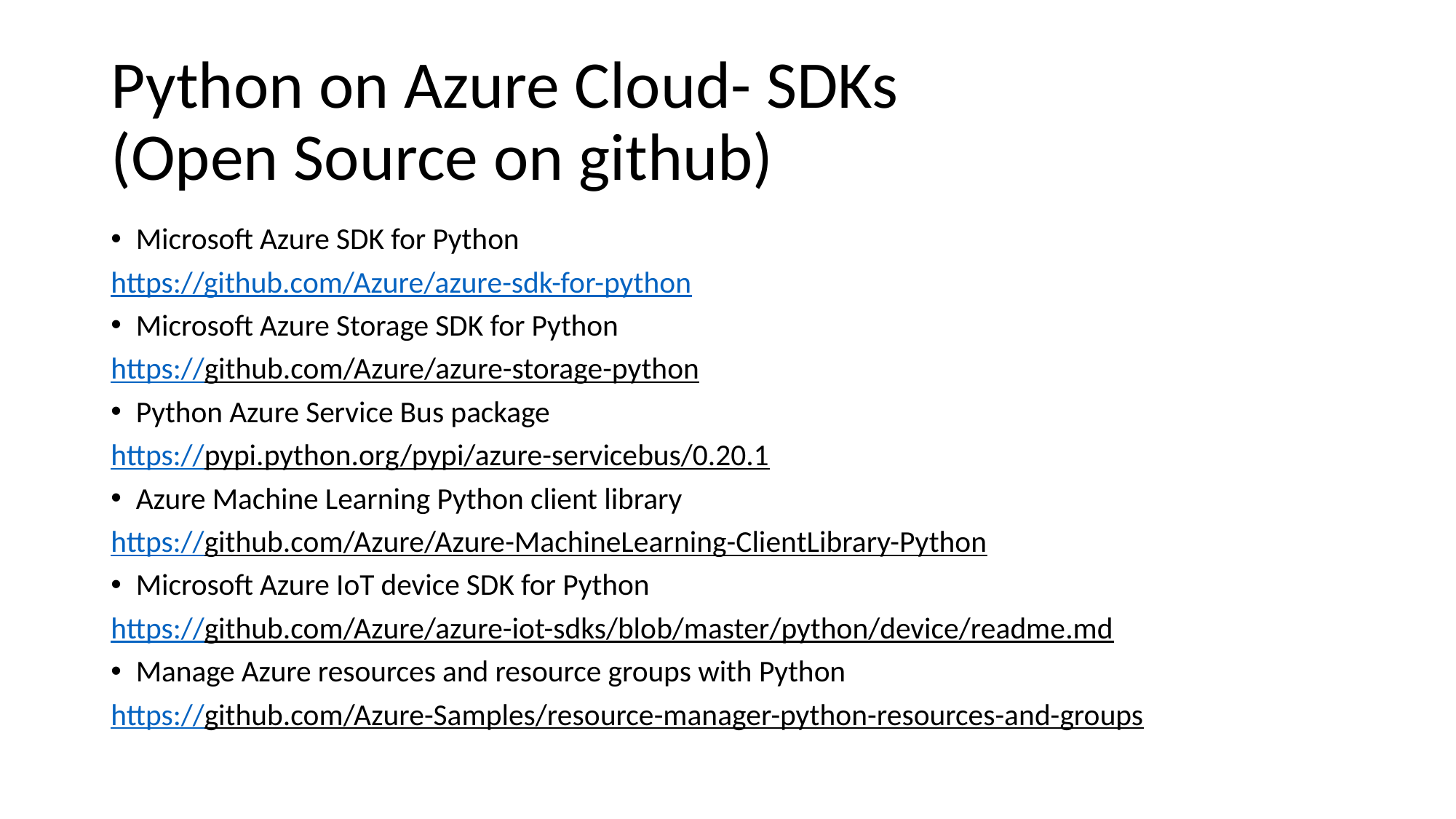

# Python on Azure Cloud- SDKs (Open Source on github)
Microsoft Azure SDK for Python
https://github.com/Azure/azure-sdk-for-python
Microsoft Azure Storage SDK for Python
https://github.com/Azure/azure-storage-python
Python Azure Service Bus package
https://pypi.python.org/pypi/azure-servicebus/0.20.1
Azure Machine Learning Python client library
https://github.com/Azure/Azure-MachineLearning-ClientLibrary-Python
Microsoft Azure IoT device SDK for Python
https://github.com/Azure/azure-iot-sdks/blob/master/python/device/readme.md
Manage Azure resources and resource groups with Python
https://github.com/Azure-Samples/resource-manager-python-resources-and-groups